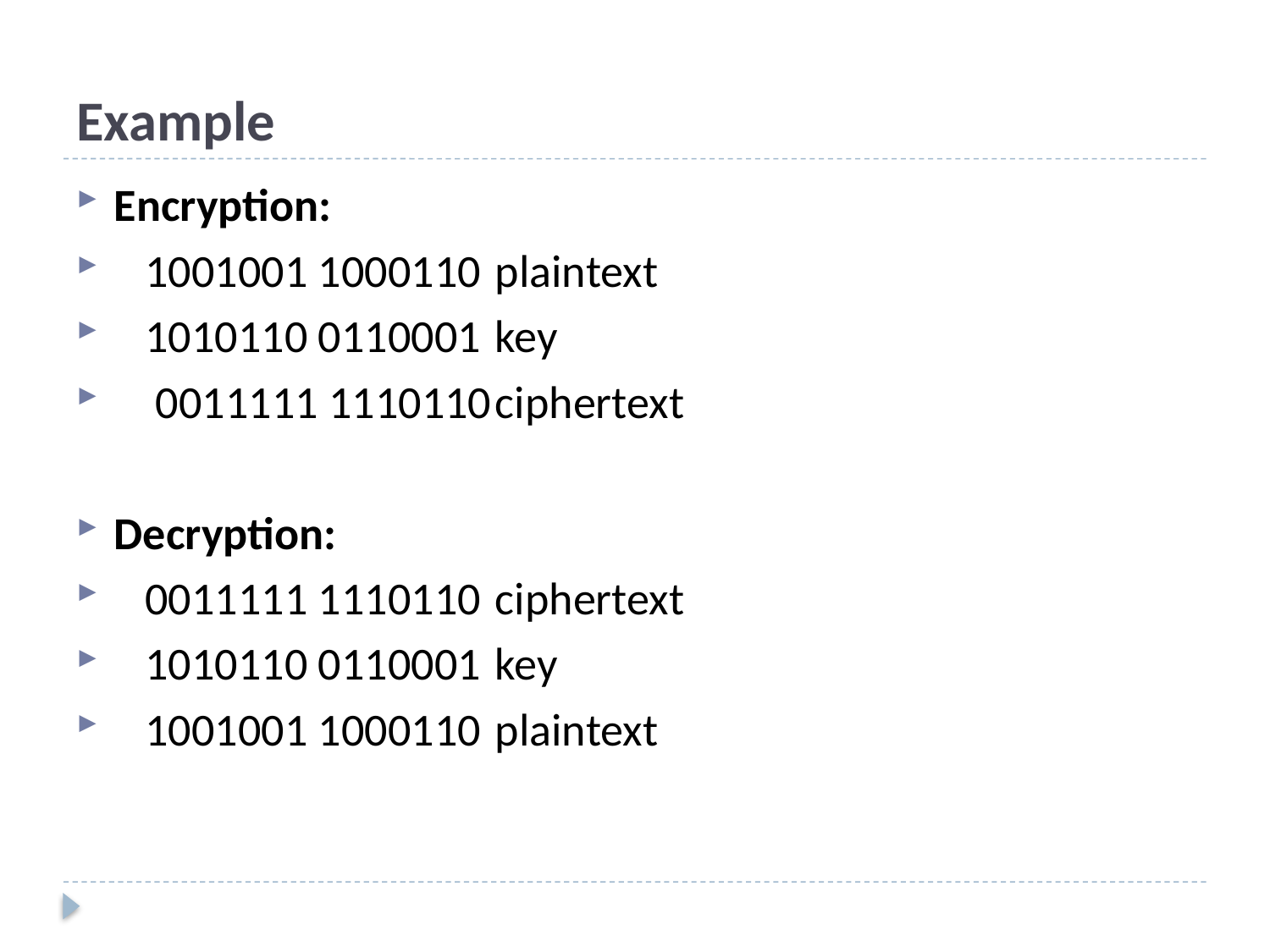

# Example
Encryption:
   1001001 1000110	plaintext
   1010110 0110001	key
    0011111 1110110	ciphertext

Decryption:
   0011111 1110110 	ciphertext
   1010110 0110001	key
   1001001 1000110 	plaintext